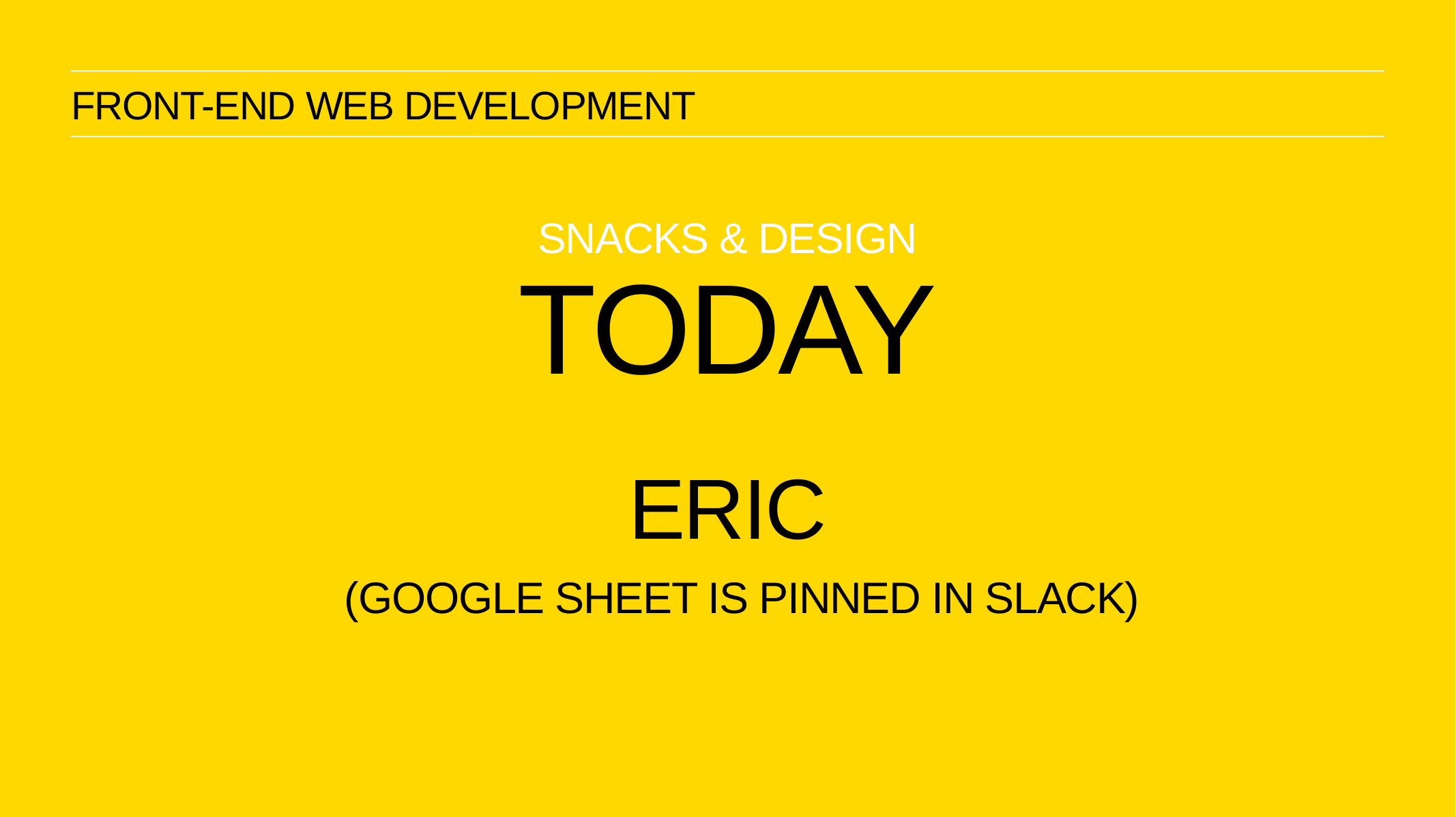

Front-end web development

snacks & Design
TODAY
ERIC
(Google sheet is pinned in slack)